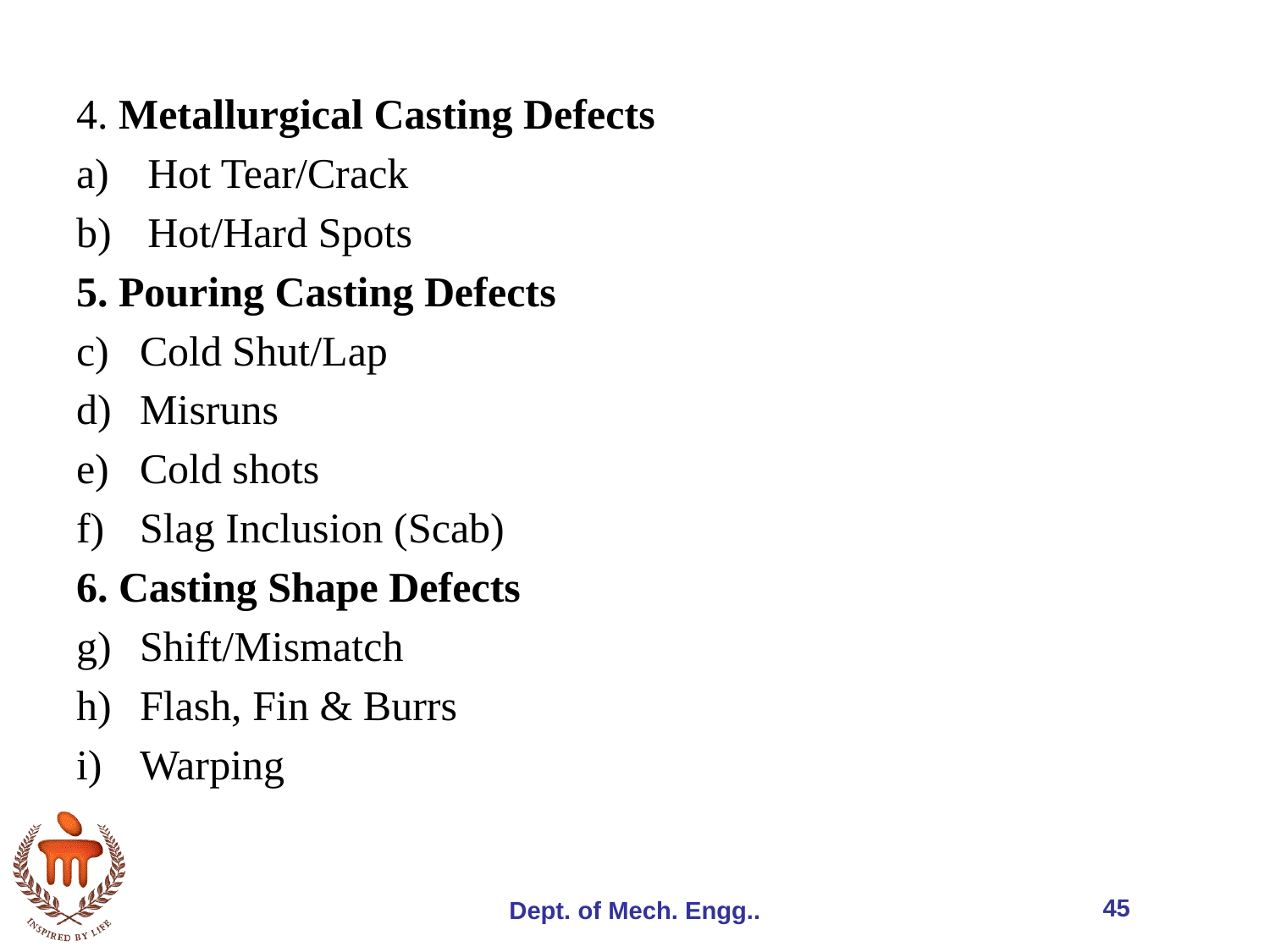

4. Metallurgical Casting Defects
Hot Tear/Crack
Hot/Hard Spots
5. Pouring Casting Defects
Cold Shut/Lap
Misruns
Cold shots
Slag Inclusion (Scab)
6. Casting Shape Defects
Shift/Mismatch
Flash, Fin & Burrs
Warping
45
Dept. of Mech. Engg..